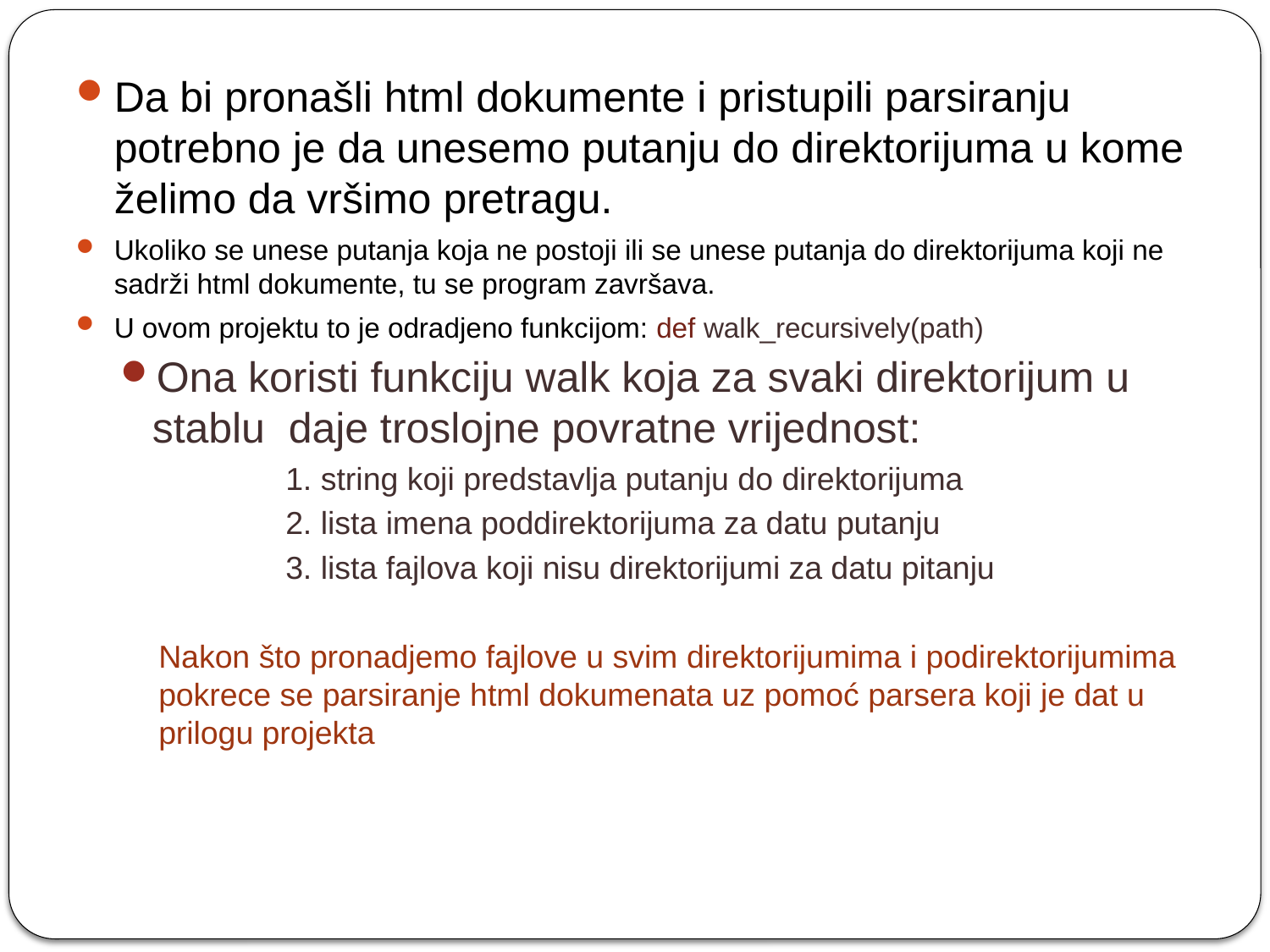

Da bi pronašli html dokumente i pristupili parsiranju potrebno je da unesemo putanju do direktorijuma u kome želimo da vršimo pretragu.
Ukoliko se unese putanja koja ne postoji ili se unese putanja do direktorijuma koji ne sadrži html dokumente, tu se program završava.
U ovom projektu to je odradjeno funkcijom: def walk_recursively(path)
Ona koristi funkciju walk koja za svaki direktorijum u stablu  daje troslojne povratne vrijednost:
	1. string koji predstavlja putanju do direktorijuma
	2. lista imena poddirektorijuma za datu putanju
	3. lista fajlova koji nisu direktorijumi za datu pitanju

Nakon što pronadjemo fajlove u svim direktorijumima i podirektorijumima pokrece se parsiranje html dokumenata uz pomoć parsera koji je dat u prilogu projekta